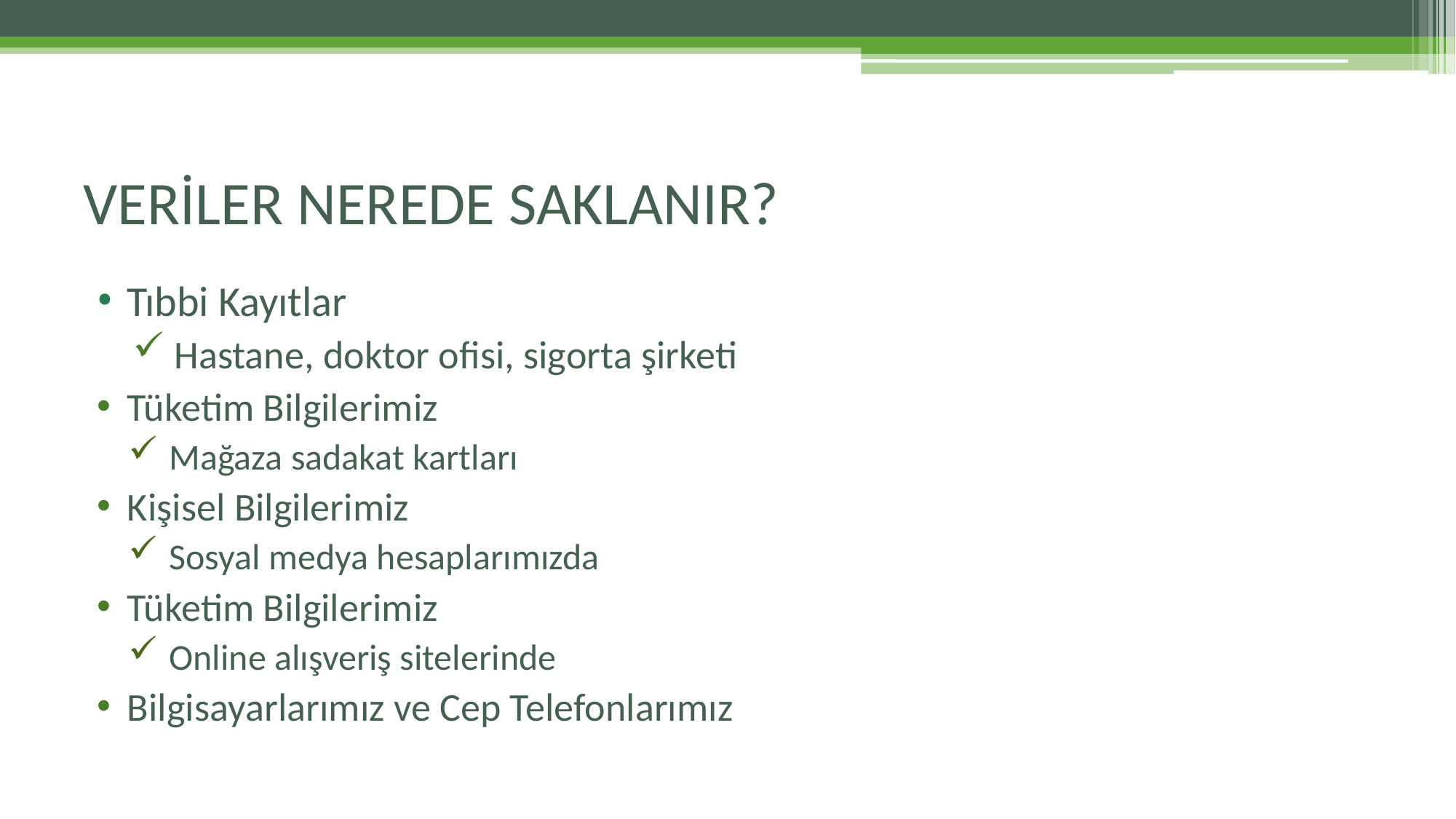

# VERİLER NEREDE SAKLANIR?
Tıbbi Kayıtlar
 Hastane, doktor ofisi, sigorta şirketi
Tüketim Bilgilerimiz
Mağaza sadakat kartları
Kişisel Bilgilerimiz
Sosyal medya hesaplarımızda
Tüketim Bilgilerimiz
Online alışveriş sitelerinde
Bilgisayarlarımız ve Cep Telefonlarımız